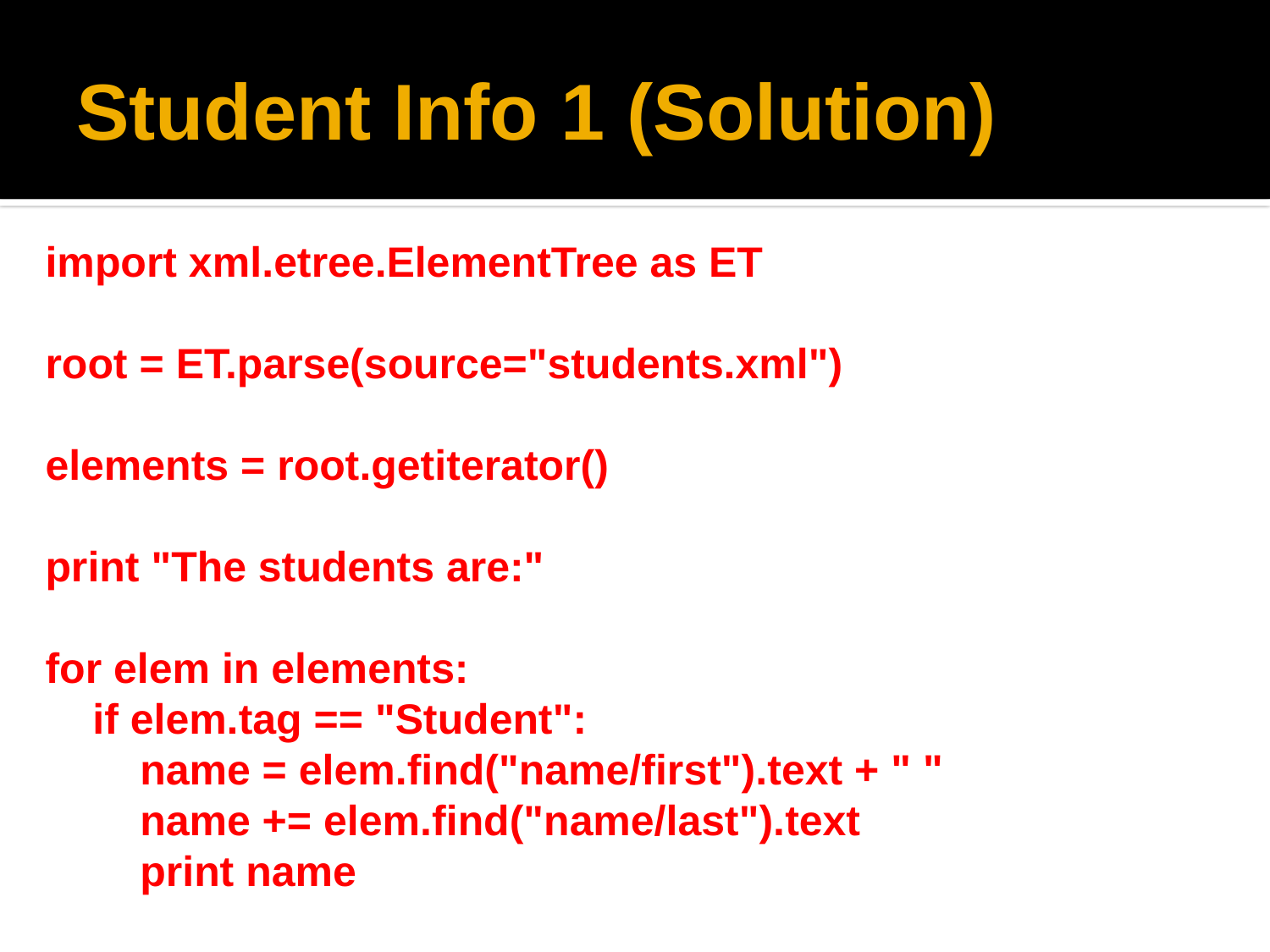

# Student Info 1 (Solution)
import xml.etree.ElementTree as ET

root = ET.parse(source="students.xml")

elements = root.getiterator()

print "The students are:"

for elem in elements:
    if elem.tag == "Student":
        name = elem.find("name/first").text + " "
        name += elem.find("name/last").text
        print name